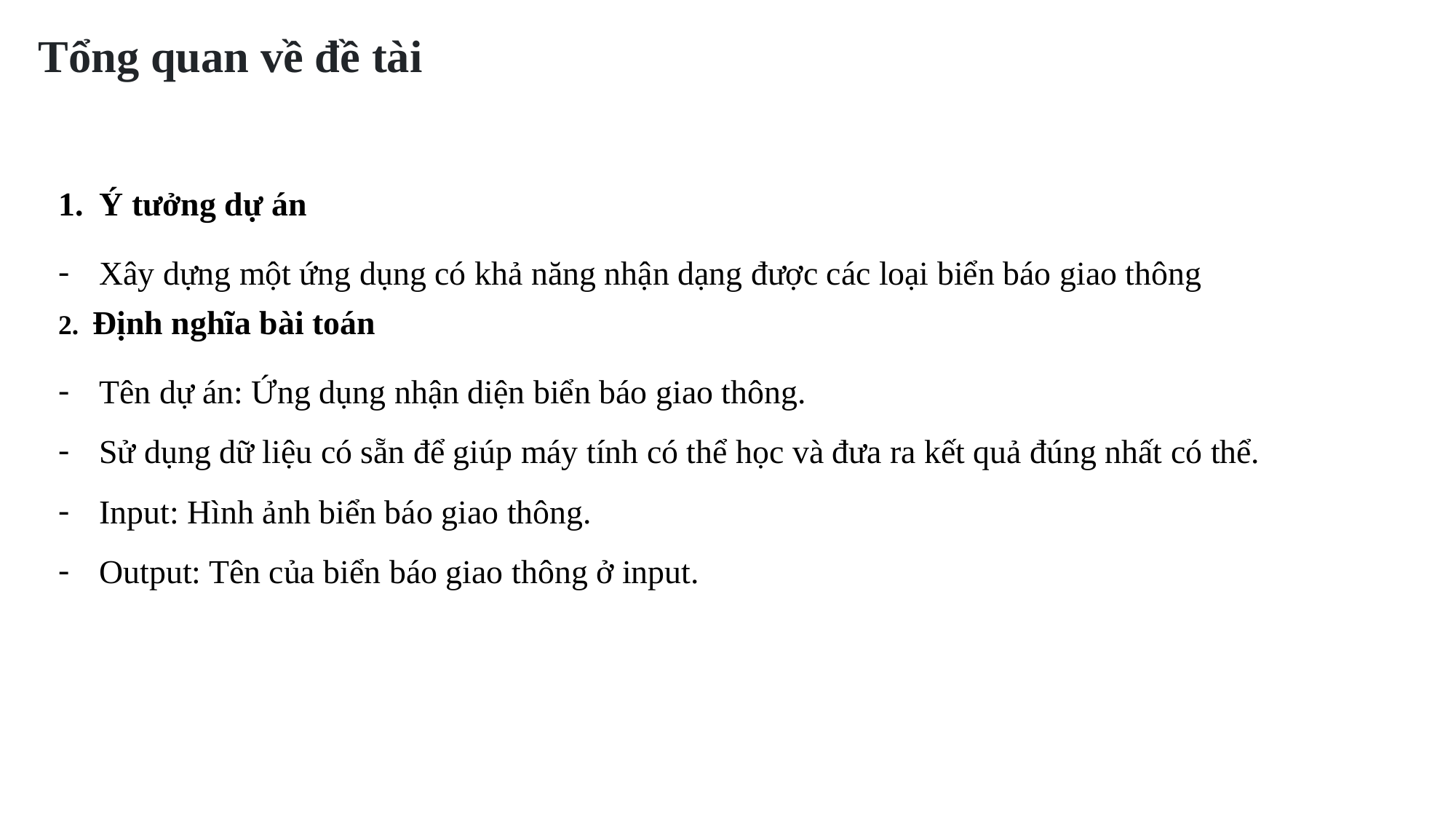

Tổng quan về đề tài
Ý tưởng dự án
Xây dựng một ứng dụng có khả năng nhận dạng được các loại biển báo giao thông
2.  Định nghĩa bài toán
Tên dự án: Ứng dụng nhận diện biển báo giao thông.
Sử dụng dữ liệu có sẵn để giúp máy tính có thể học và đưa ra kết quả đúng nhất có thể.
Input: Hình ảnh biển báo giao thông.
Output: Tên của biển báo giao thông ở input.